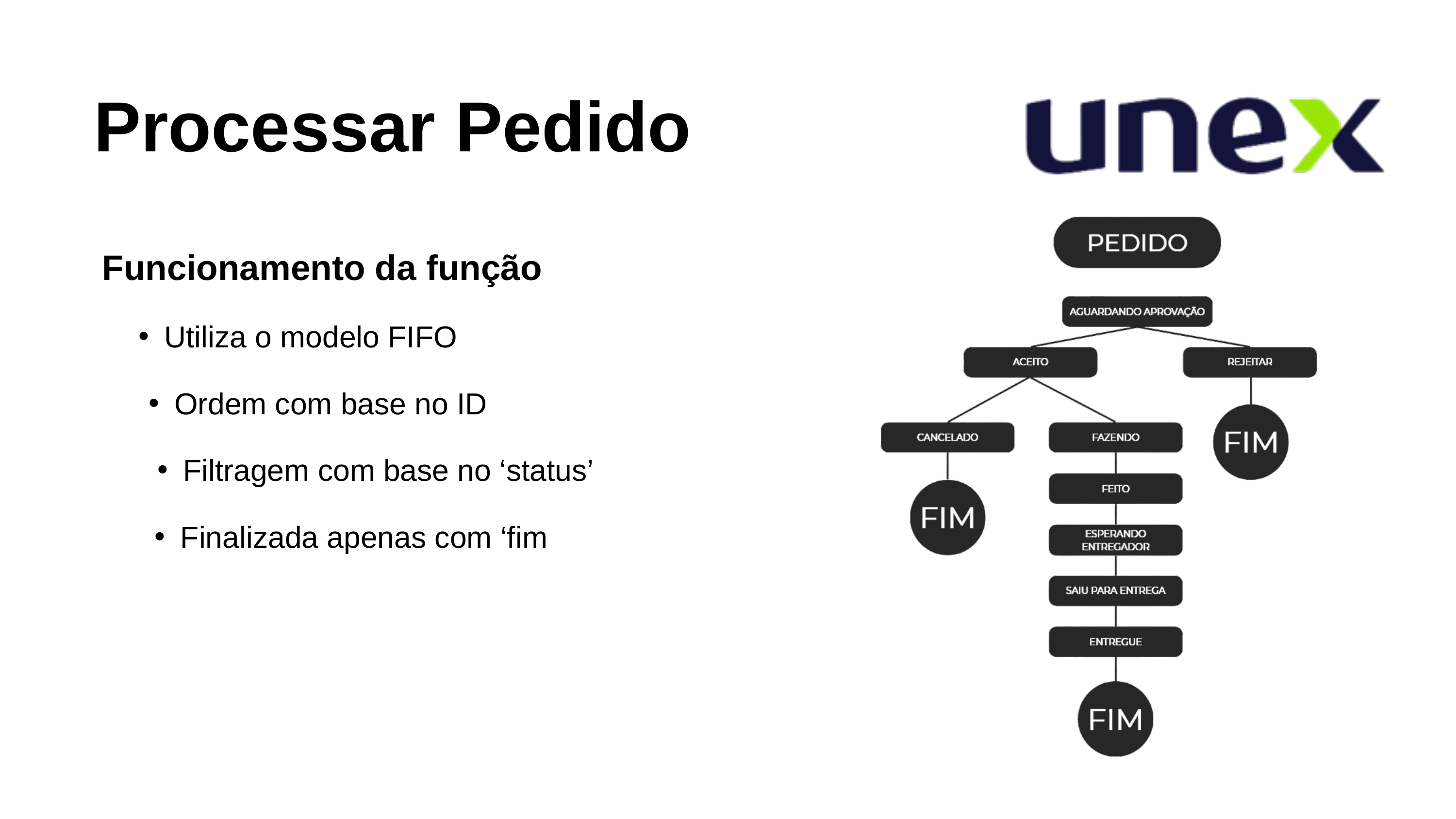

Processar Pedido

Funcionamento da função
Utiliza o modelo FIFO
Ordem com base no ID
Filtragem com base no ‘status’
Finalizada apenas com ‘fim